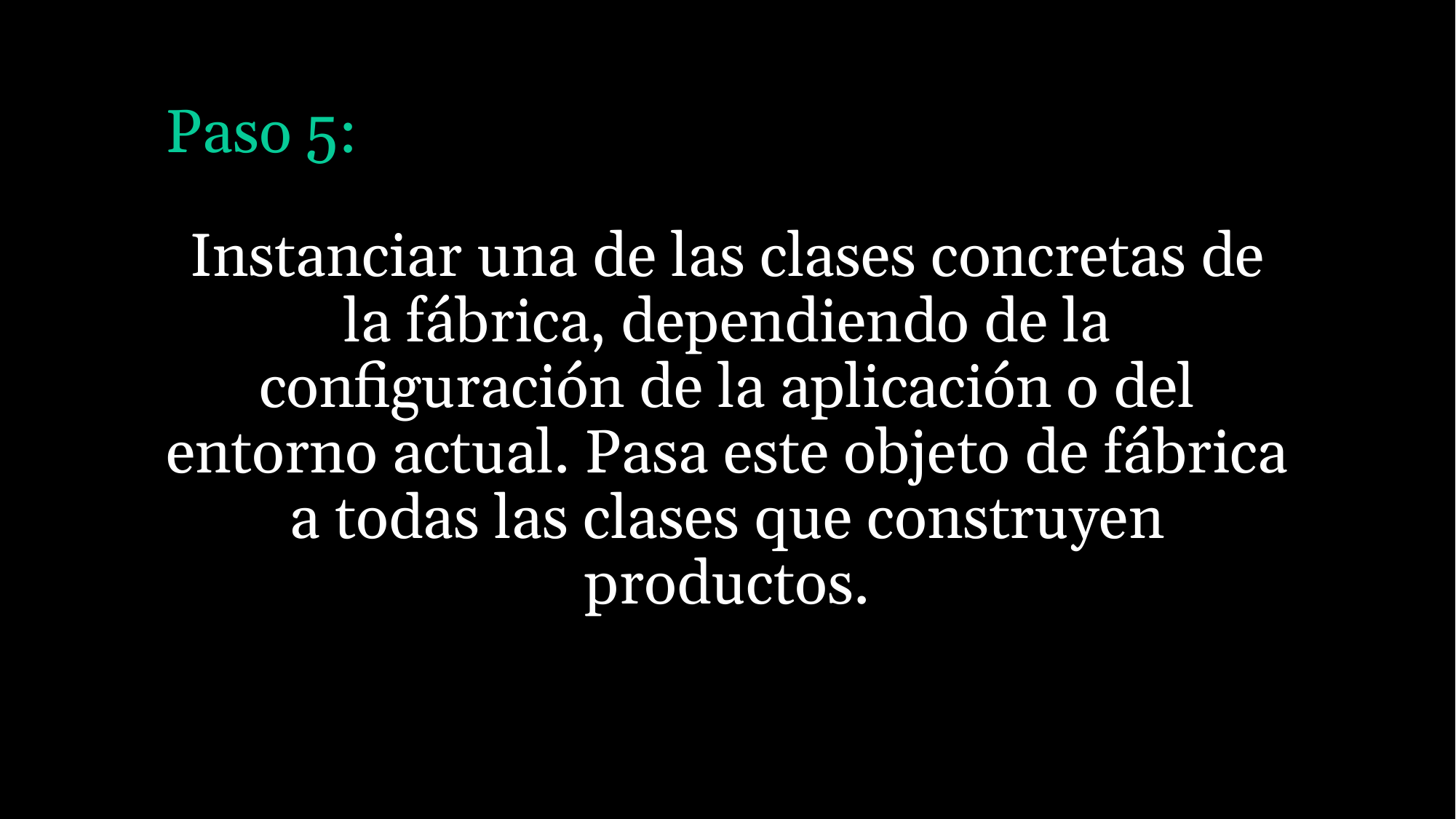

# Paso 5:
Instanciar una de las clases concretas de la fábrica, dependiendo de la configuración de la aplicación o del entorno actual. Pasa este objeto de fábrica a todas las clases que construyen productos.